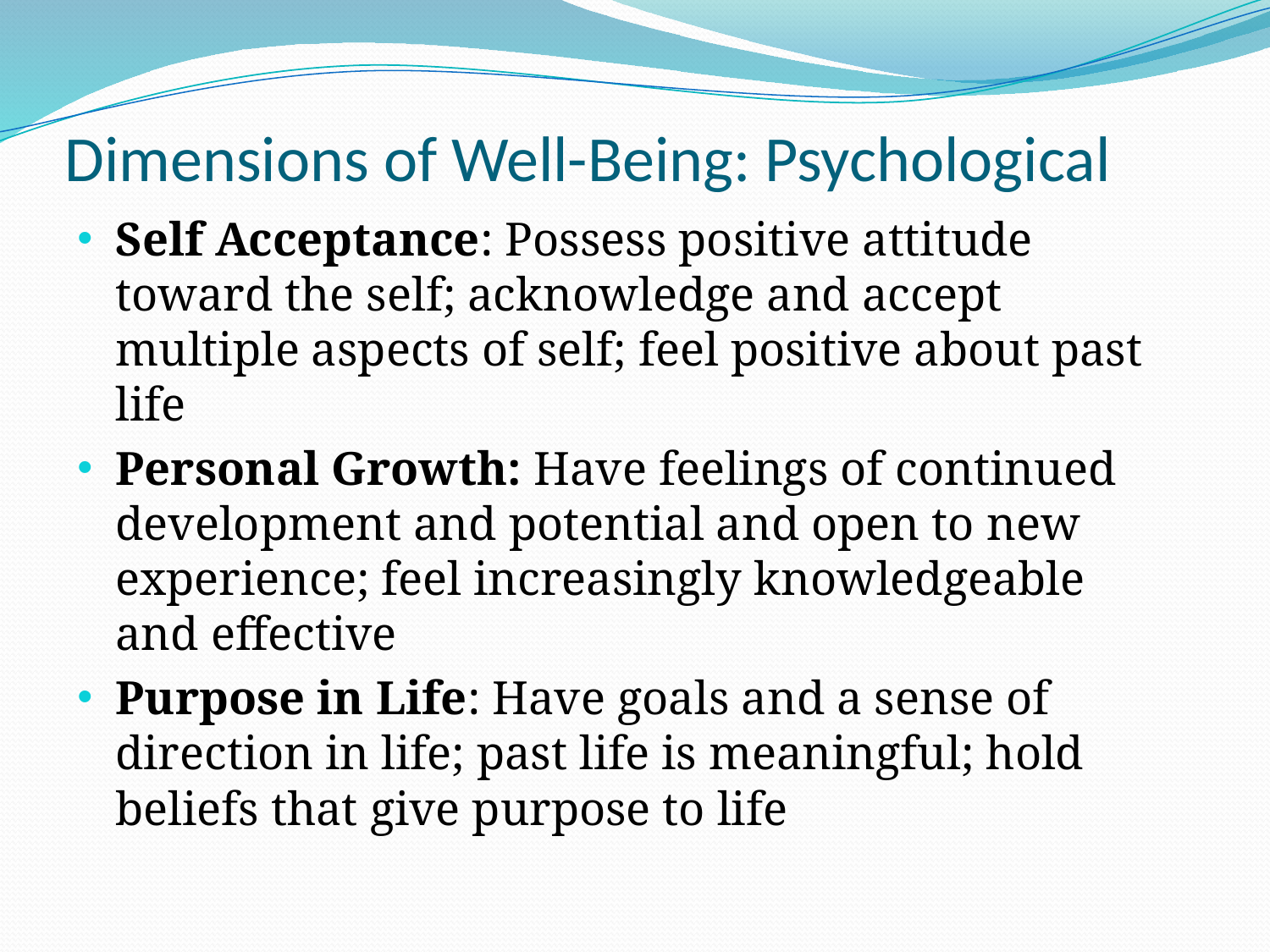

# Dimensions of Well-Being: Psychological
Self Acceptance: Possess positive attitude toward the self; acknowledge and accept multiple aspects of self; feel positive about past life
Personal Growth: Have feelings of continued development and potential and open to new experience; feel increasingly knowledgeable and effective
Purpose in Life: Have goals and a sense of direction in life; past life is meaningful; hold beliefs that give purpose to life